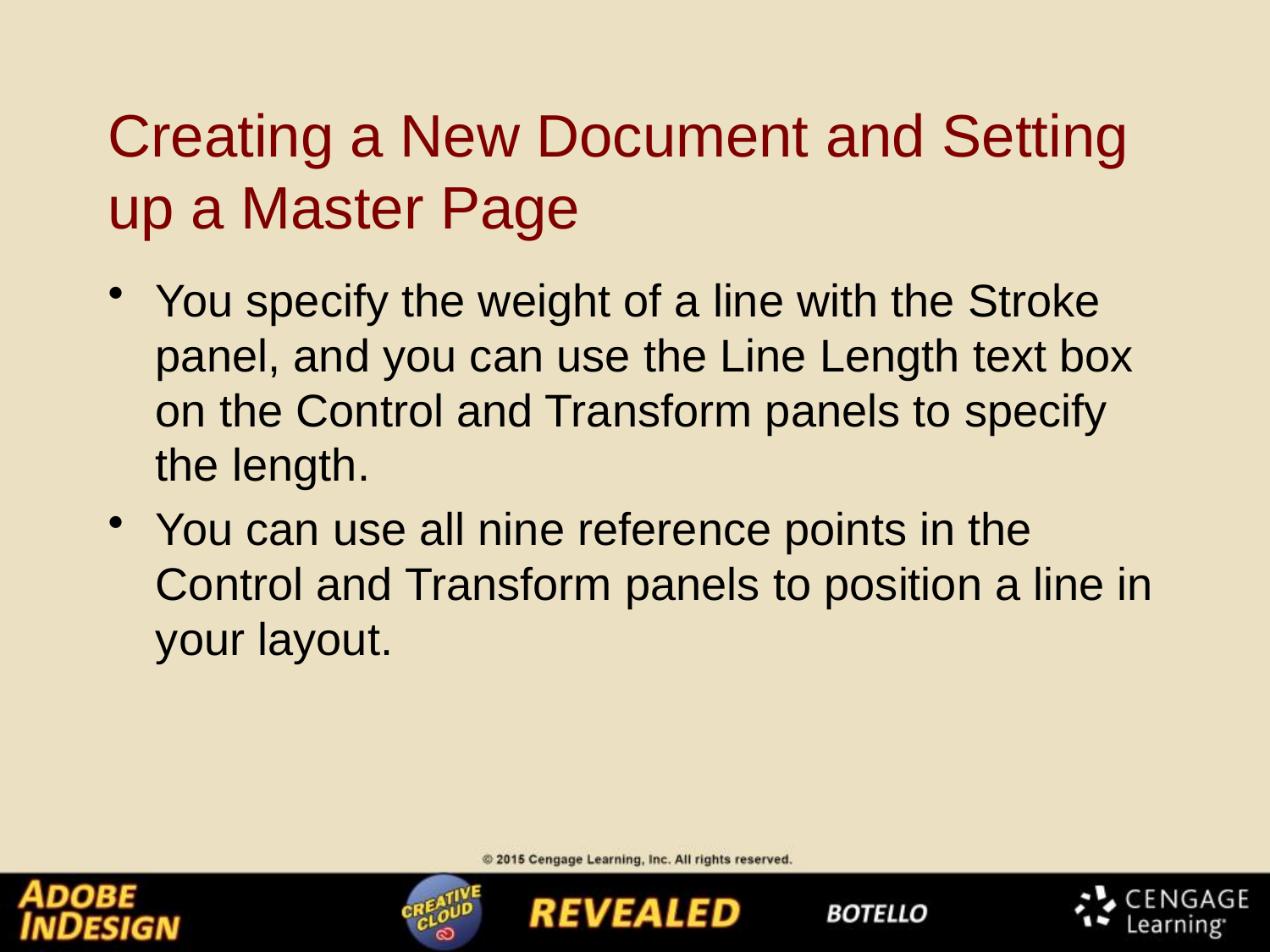

# Creating a New Document and Setting up a Master Page
You specify the weight of a line with the Stroke panel, and you can use the Line Length text box on the Control and Transform panels to specify the length.
You can use all nine reference points in the Control and Transform panels to position a line in your layout.